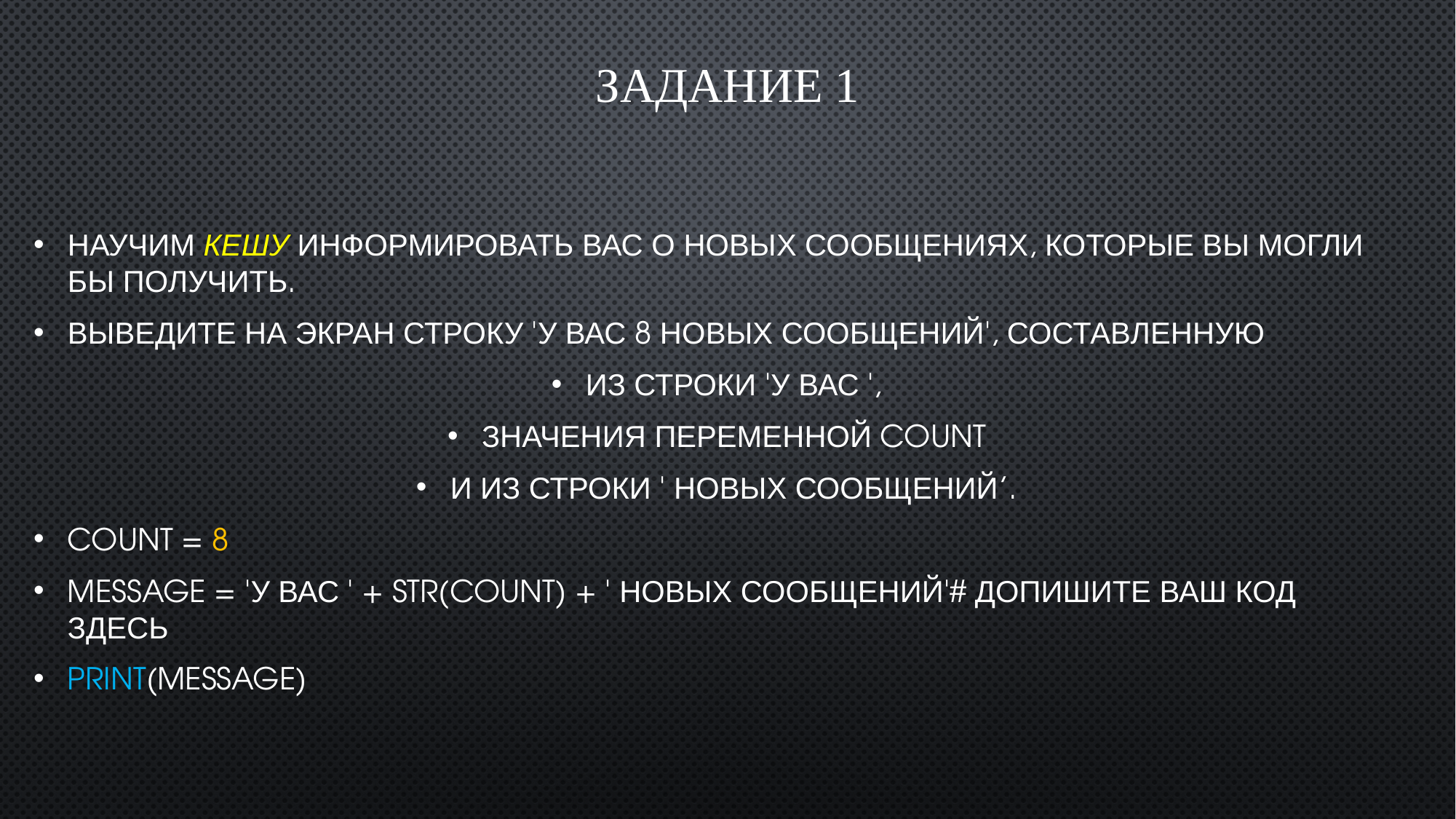

# Задание 1
Научим Кешу информировать вас о новых сообщениях, которые вы могли бы получить.
Выведите на экран строку 'У вас 8 новых сообщений', составленную
из строки 'У вас ',
значения переменной count
и из строки ' новых сообщений’.
count = 8
message = 'У вас ' + str(count) + ' новых сообщений'# Допишите ваш код здесь
print(message)